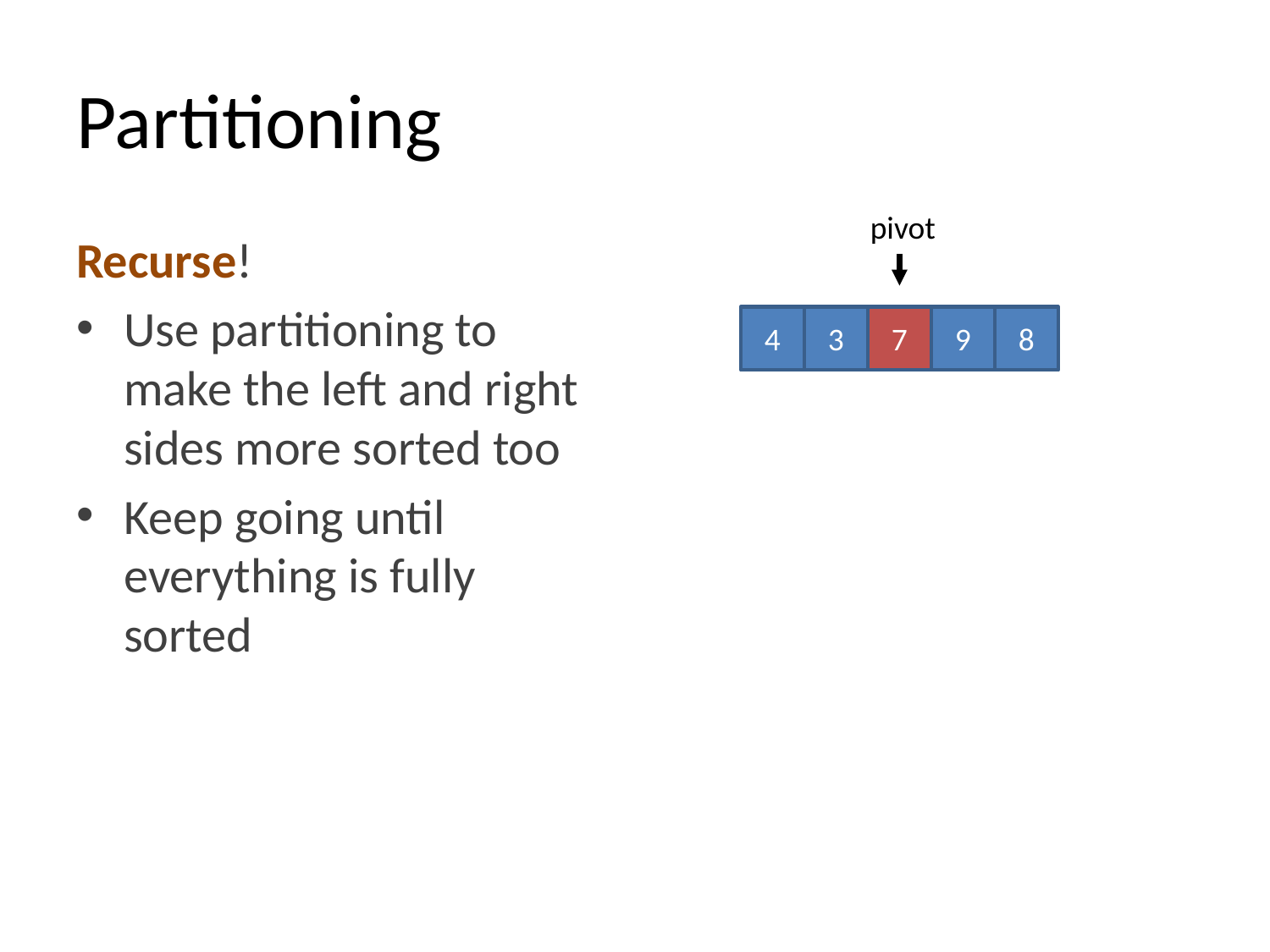

# Partitioning
pivot
Recurse!
Use partitioning to make the left and right sides more sorted too
Keep going until everything is fully sorted
4
3
7
9
8